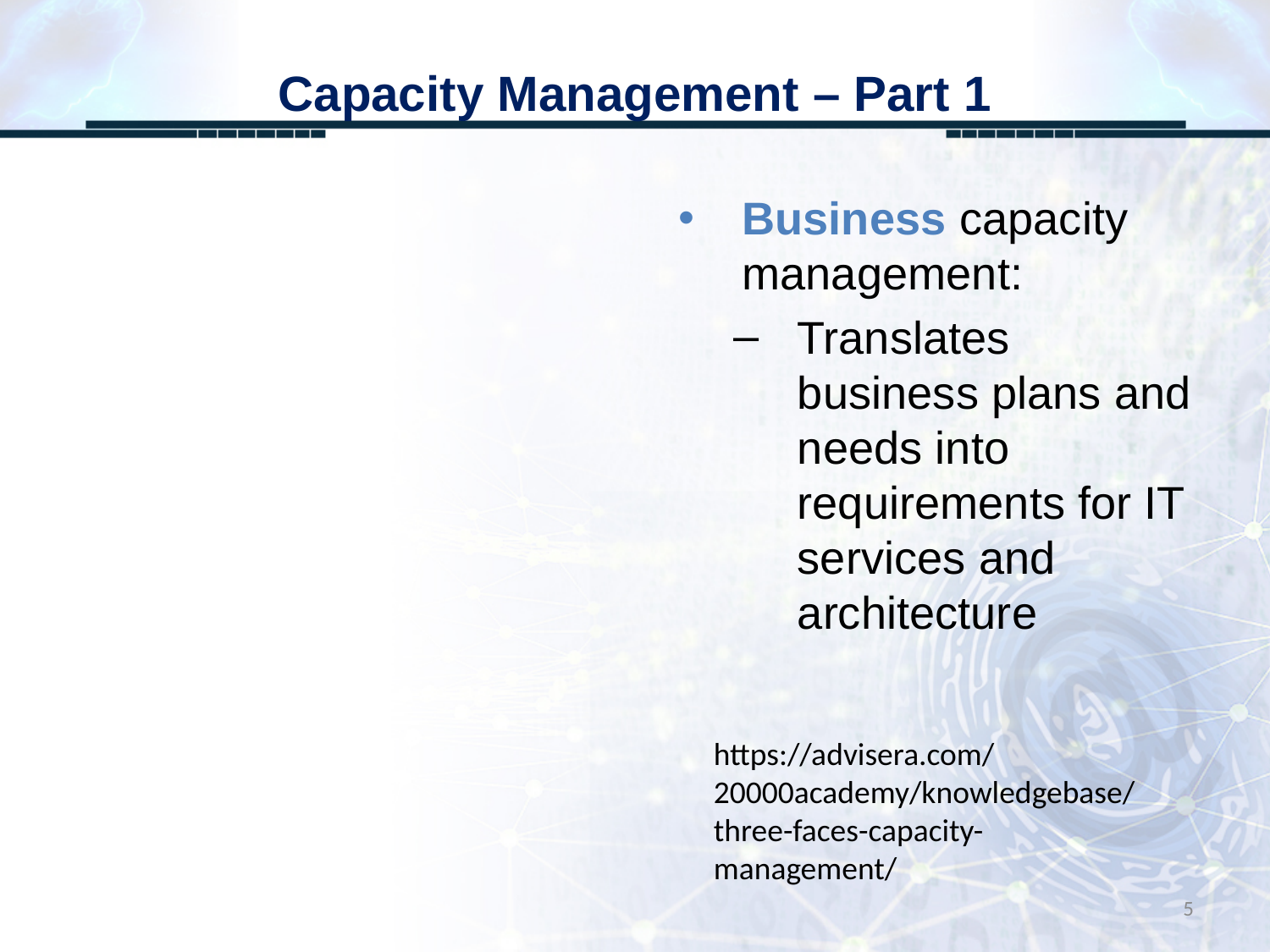

# Capacity Management – Part 1
Business capacity management:
Translates business plans and needs into requirements for IT services and architecture
https://advisera.com/20000academy/knowledgebase/three-faces-capacity-management/
5